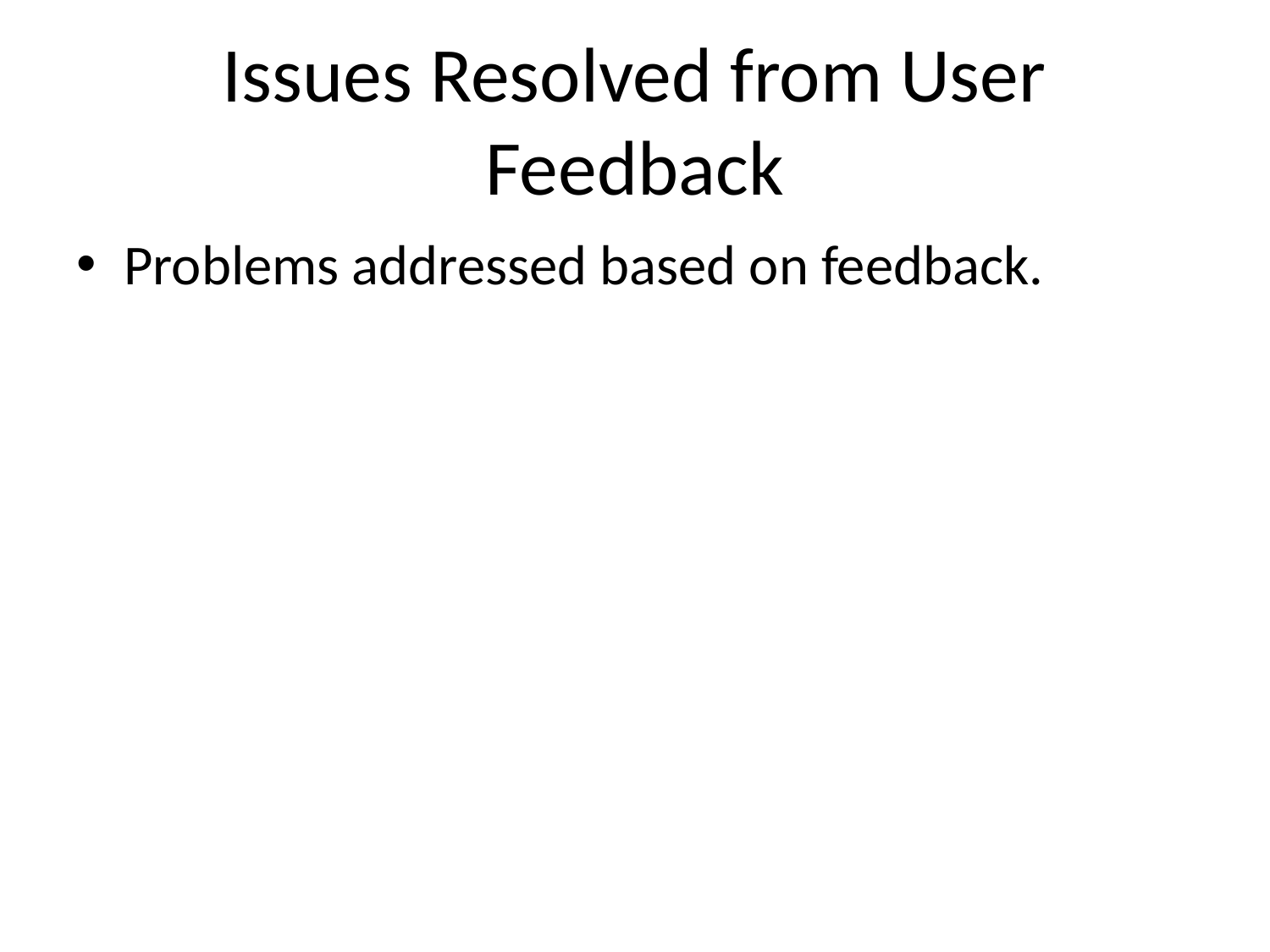

# Issues Resolved from User Feedback
Problems addressed based on feedback.